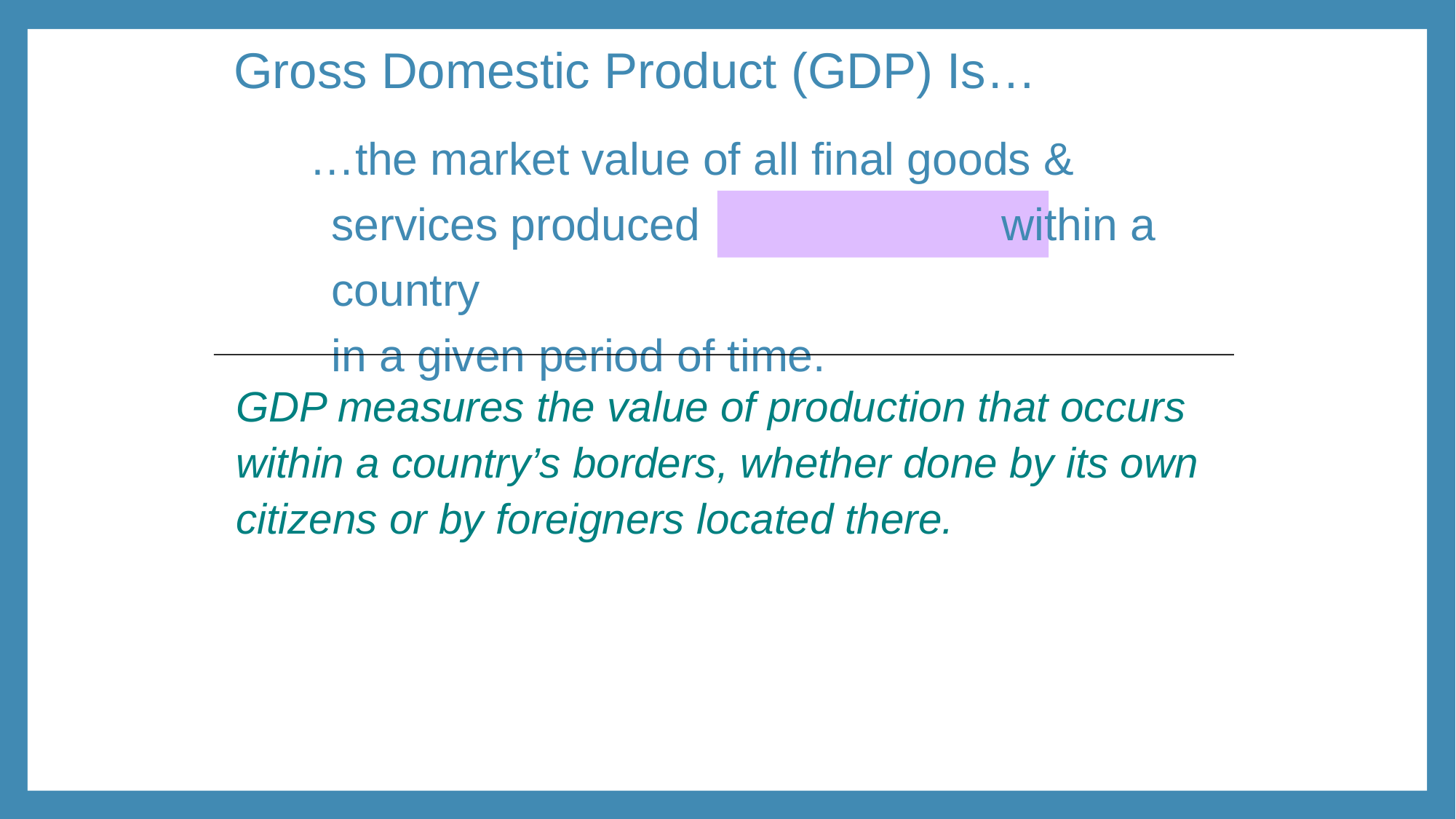

Gross Domestic Product (GDP) Is…
…the market value of all final goods & services produced                        within a country
in a given period of time.

GDP measures the value of production that occurs within a country’s borders, whether done by its own citizens or by foreigners located there.